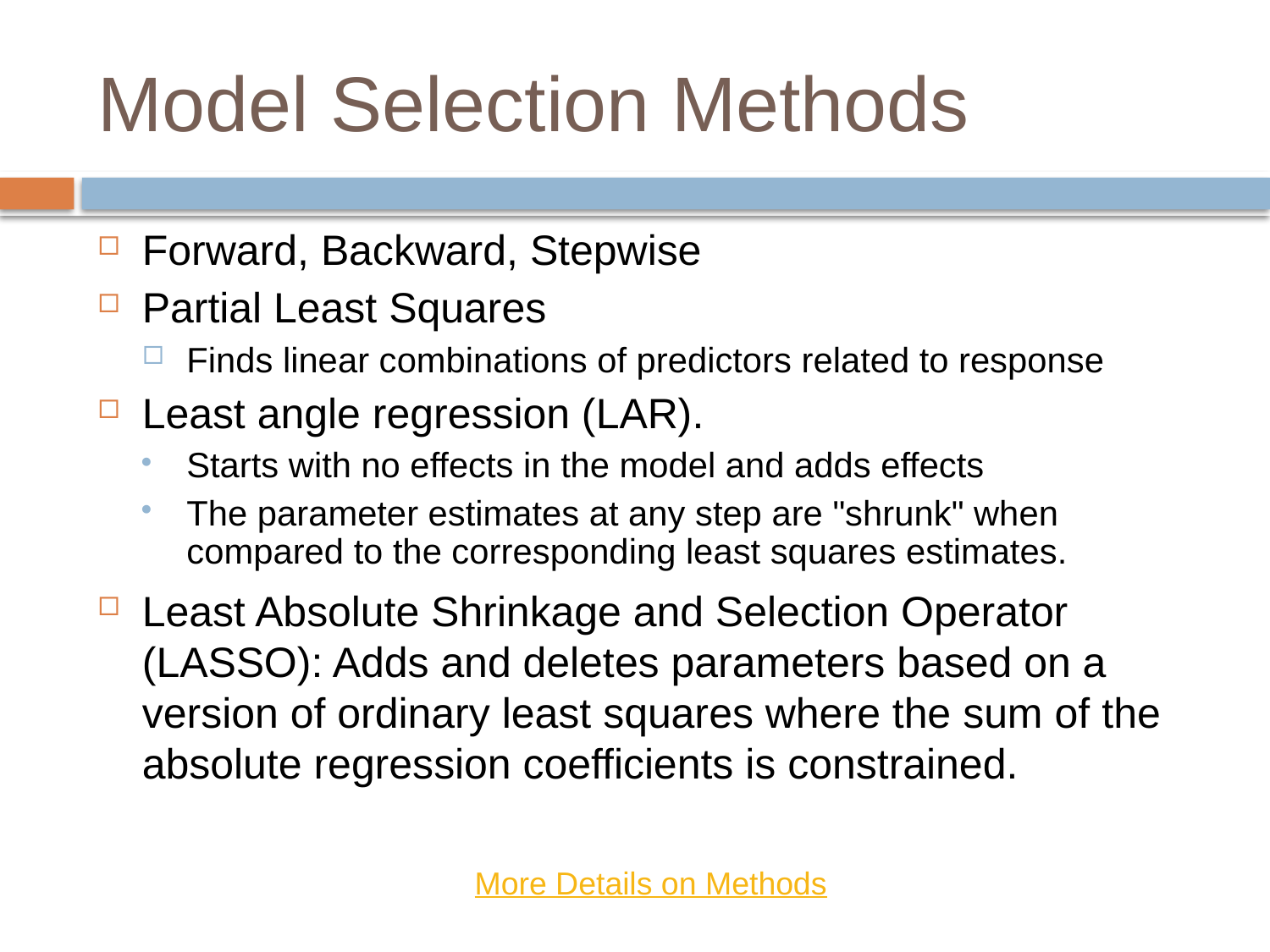

# Model Selection Methods
Forward, Backward, Stepwise
Partial Least Squares
Finds linear combinations of predictors related to response
Least angle regression (LAR).
Starts with no effects in the model and adds effects
The parameter estimates at any step are "shrunk" when compared to the corresponding least squares estimates.
Least Absolute Shrinkage and Selection Operator (LASSO): Adds and deletes parameters based on a version of ordinary least squares where the sum of the absolute regression coefficients is constrained.
More Details on Methods